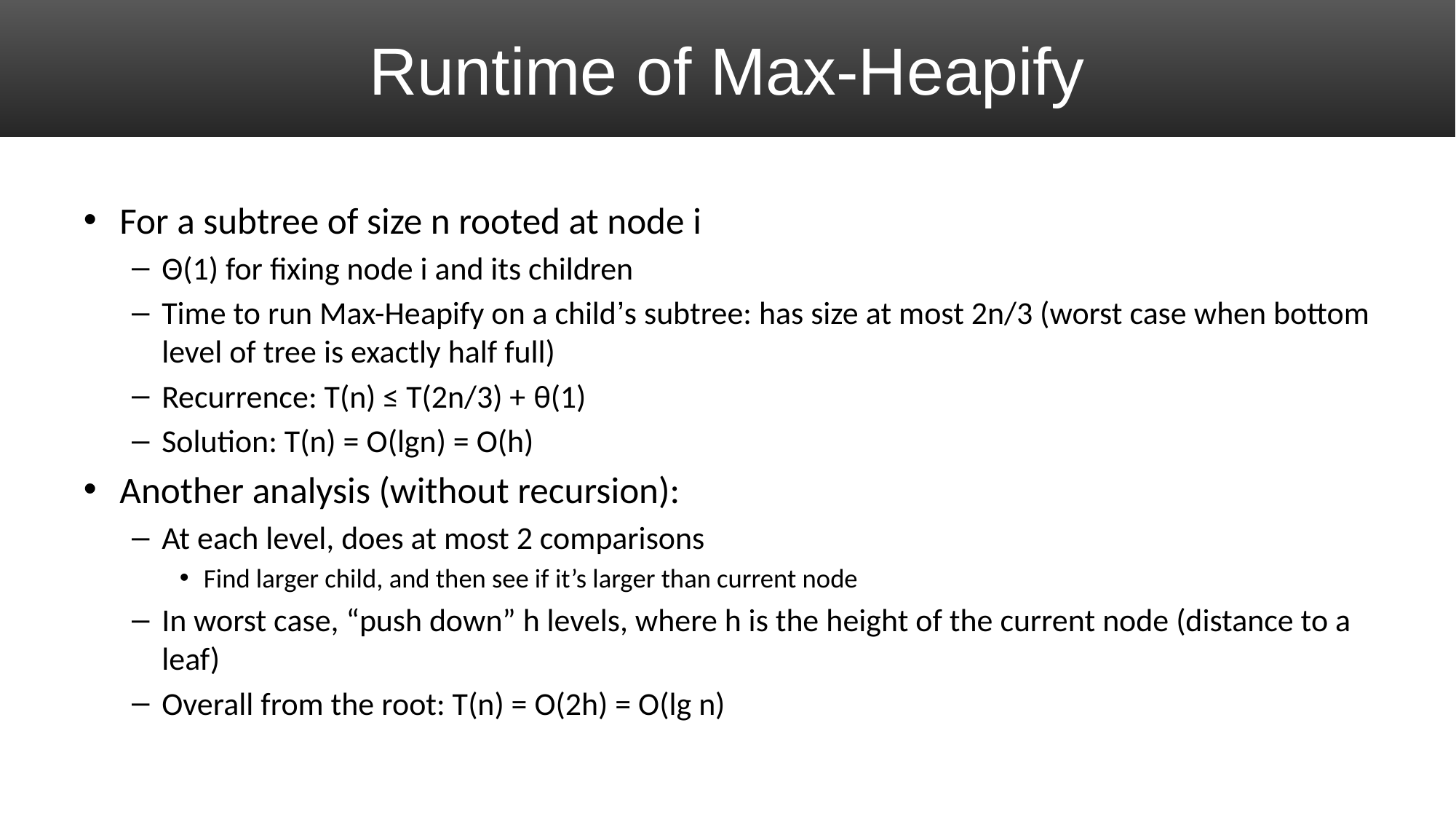

# Runtime of Max-Heapify
For a subtree of size n rooted at node i
Θ(1) for fixing node i and its children
Time to run Max-Heapify on a child’s subtree: has size at most 2n/3 (worst case when bottom level of tree is exactly half full)
Recurrence: T(n) ≤ T(2n/3) + θ(1)
Solution: T(n) = O(lgn) = O(h)
Another analysis (without recursion):
At each level, does at most 2 comparisons
Find larger child, and then see if it’s larger than current node
In worst case, “push down” h levels, where h is the height of the current node (distance to a leaf)
Overall from the root: T(n) = O(2h) = O(lg n)